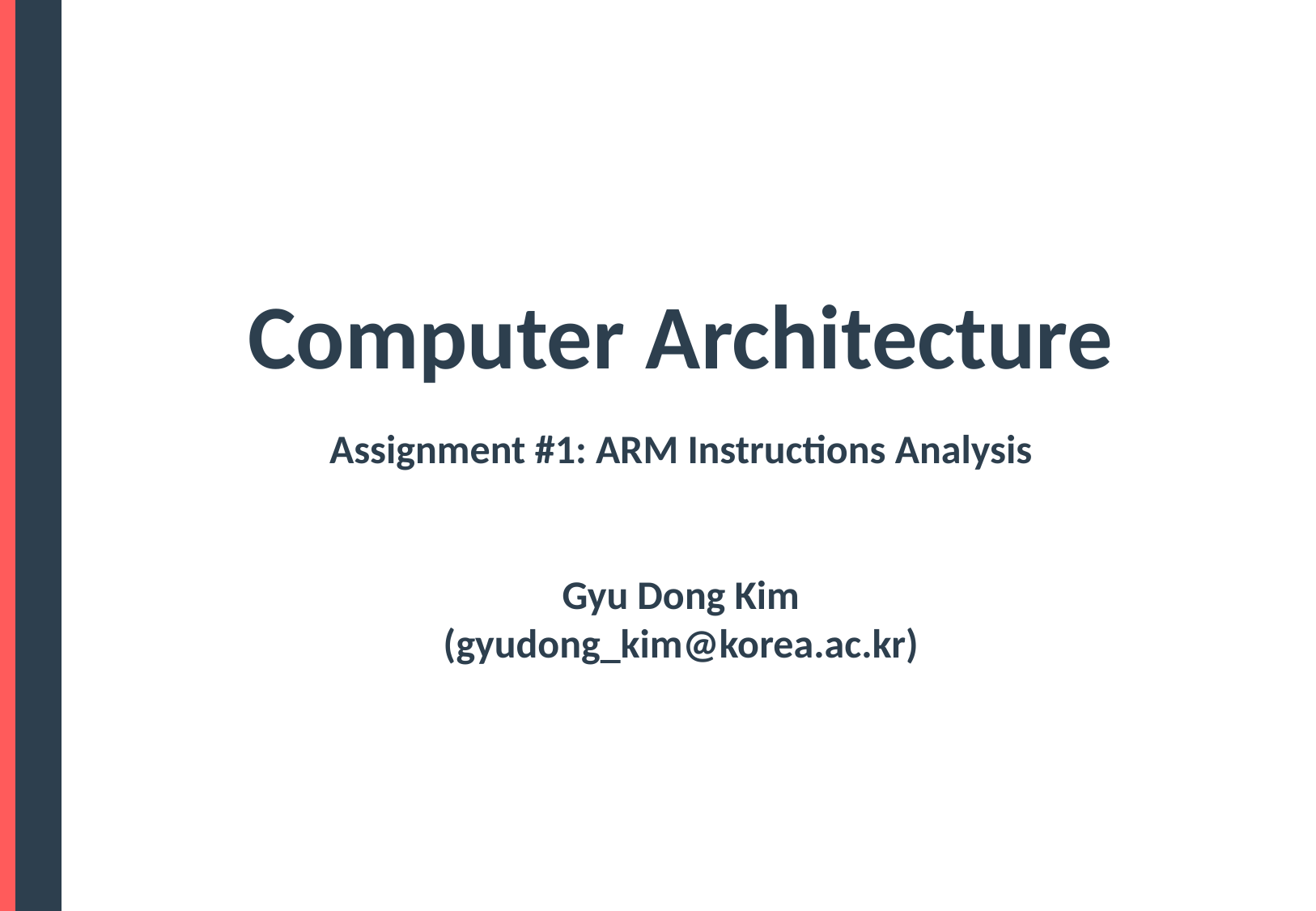

Computer Architecture

Assignment #1: ARM Instructions Analysis

Gyu Dong Kim
(gyudong_kim@korea.ac.kr)